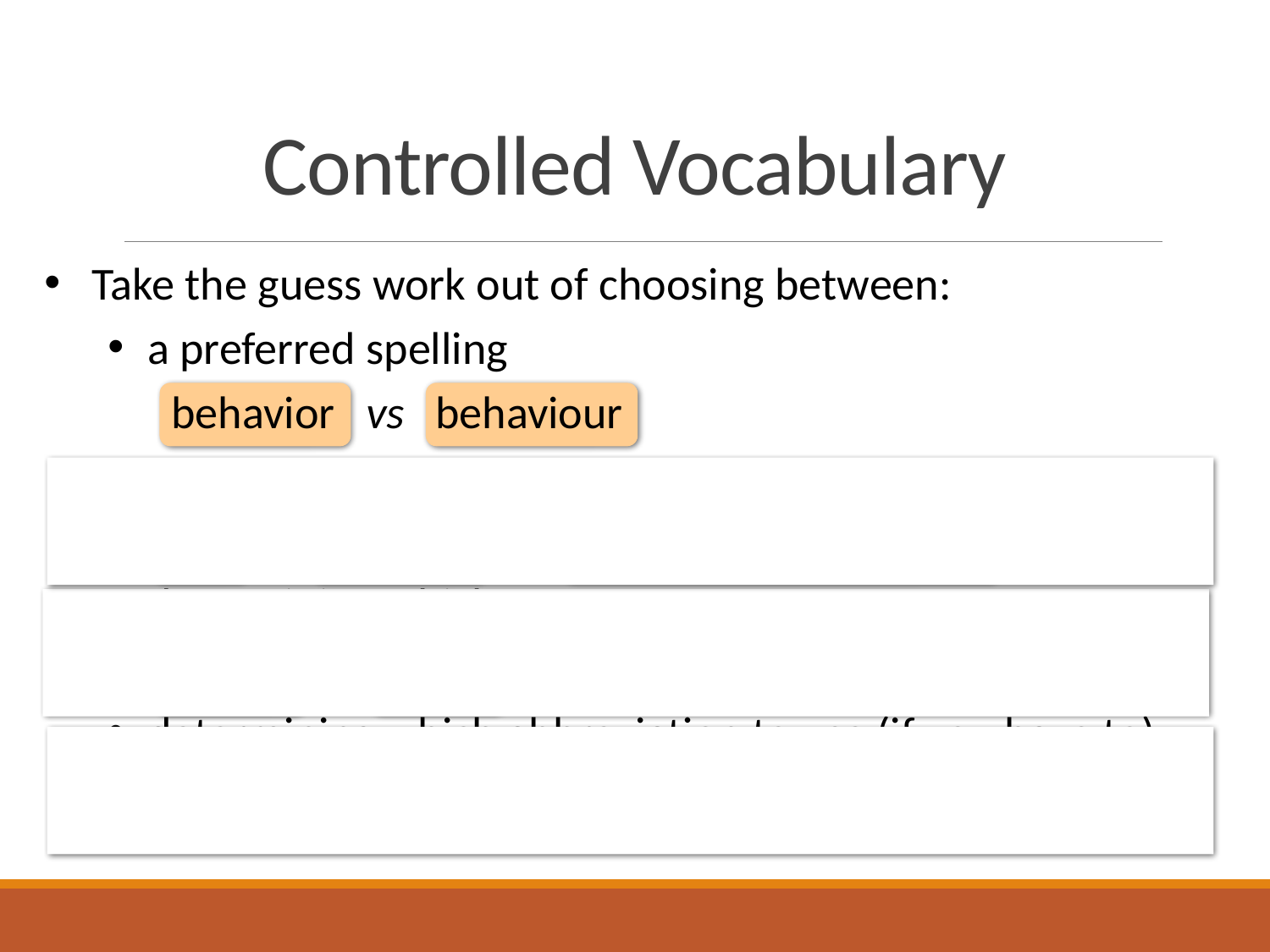

Controlled Vocabulary
Take the guess work out of choosing between:
a preferred spelling
behavior   vs   behaviour
a scientific or popular term
pig   vs   porcine   vs    Sus scrofa domesticus
determining which synonym to use
record  vs   entry
determining which abbreviation to use (if you have to)
USA  vs  US